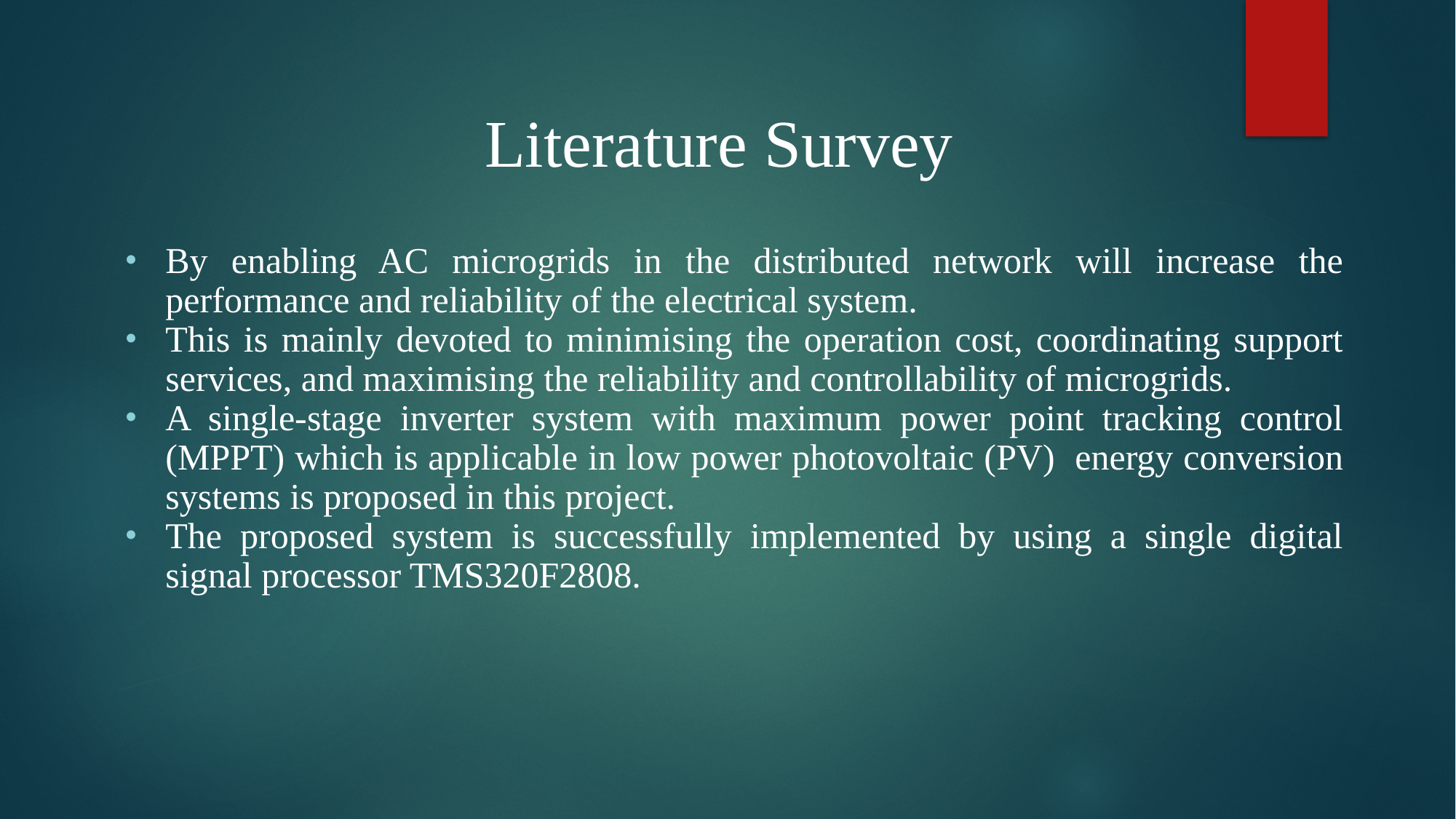

# Literature Survey
By enabling AC microgrids in the distributed network will increase the performance and reliability of the electrical system.
This is mainly devoted to minimising the operation cost, coordinating support services, and maximising the reliability and controllability of microgrids.
A single-stage inverter system with maximum power point tracking control (MPPT) which is applicable in low power photovoltaic (PV)  energy conversion systems is proposed in this project.
The proposed system is successfully implemented by using a single digital signal processor TMS320F2808.